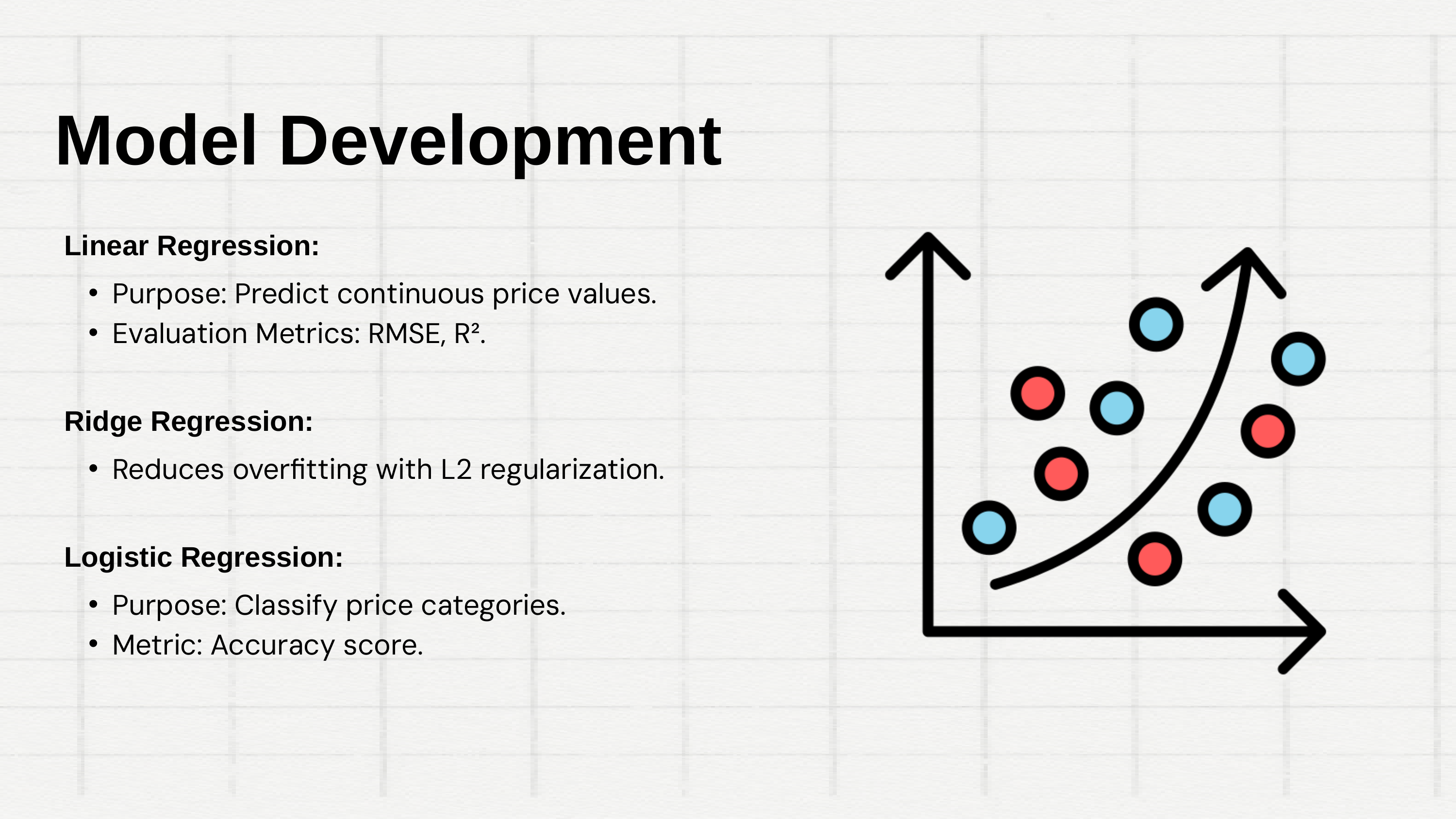

Model Development
Linear Regression:
Purpose: Predict continuous price values.
Evaluation Metrics: RMSE, R².

Ridge Regression:
Reduces overfitting with L2 regularization.

Logistic Regression:
Purpose: Classify price categories.
Metric: Accuracy score.